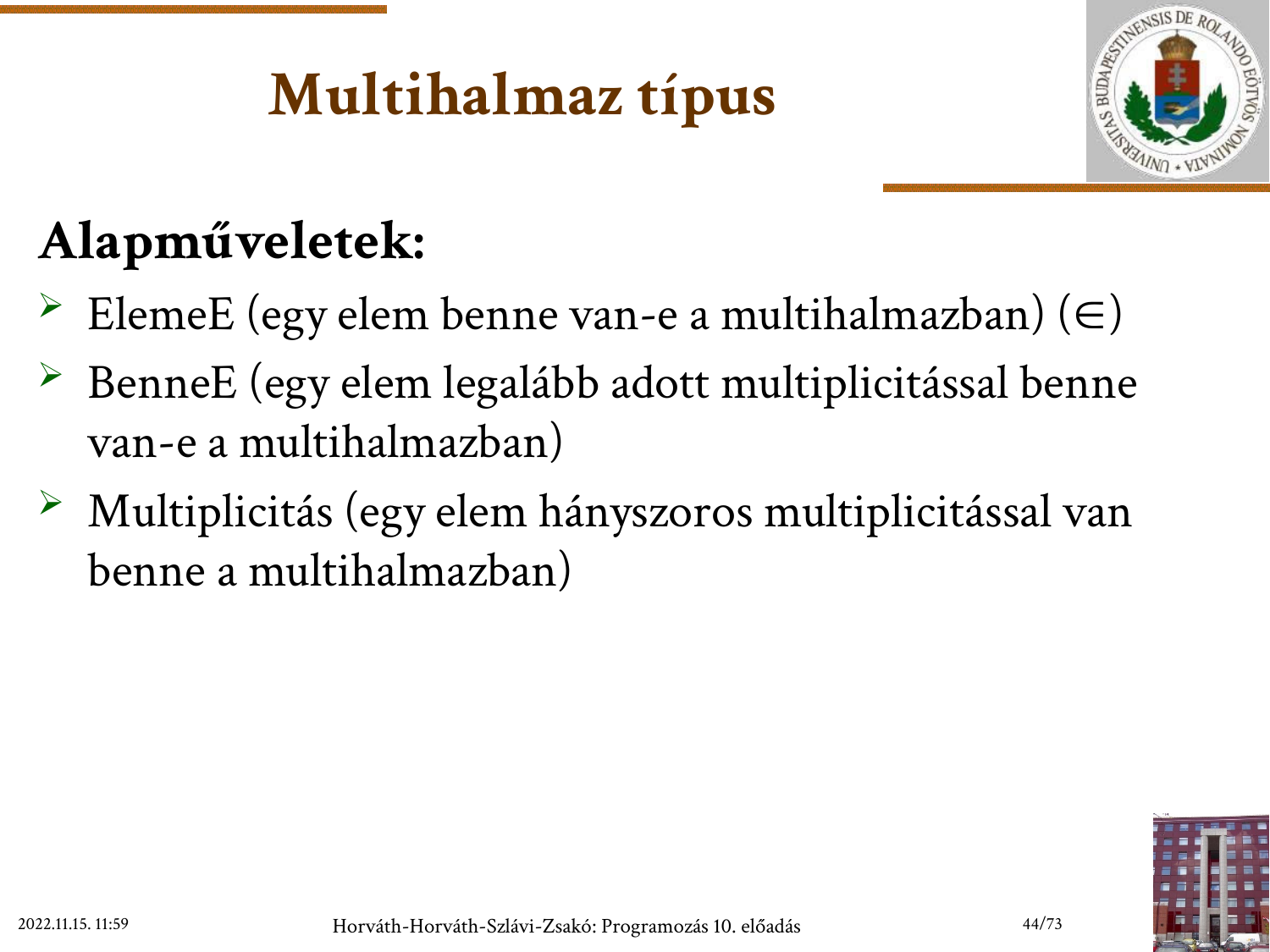

# Multihalmaz típus
Alapműveletek:
ElemeE (egy elem benne van-e a multihalmazban) (∈)
BenneE (egy elem legalább adott multiplicitással benne van-e a multihalmazban)
Multiplicitás (egy elem hányszoros multiplicitással van benne a multihalmazban)
2022.11.15. 11:59
Horváth-Horváth-Szlávi-Zsakó: Programozás 10. előadás
44/73